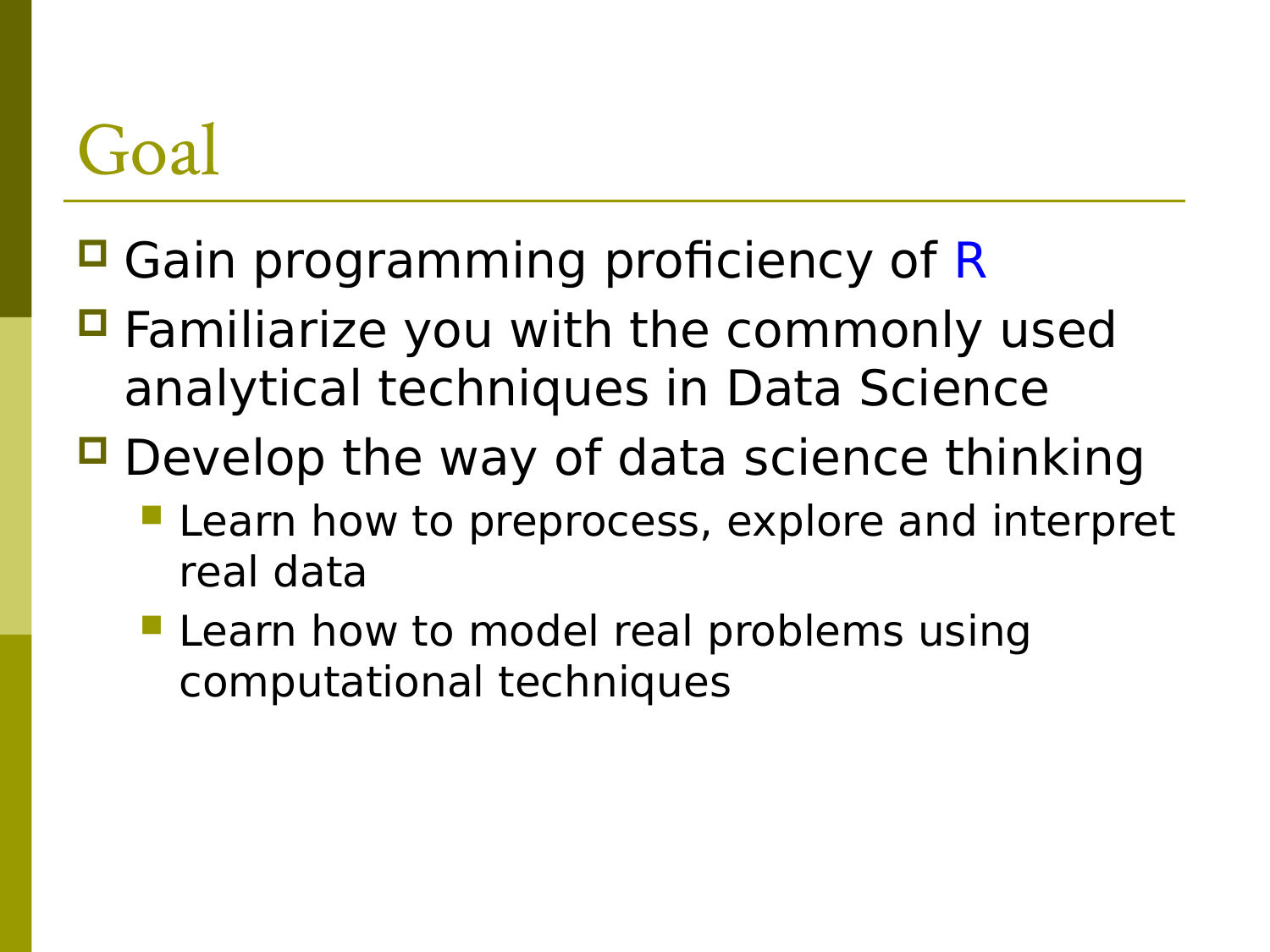

# Goal
Gain programming proficiency of R
Familiarize you with the commonly used analytical techniques in Data Science
Develop the way of data science thinking
Learn how to preprocess, explore and interpret real data
Learn how to model real problems using computational techniques